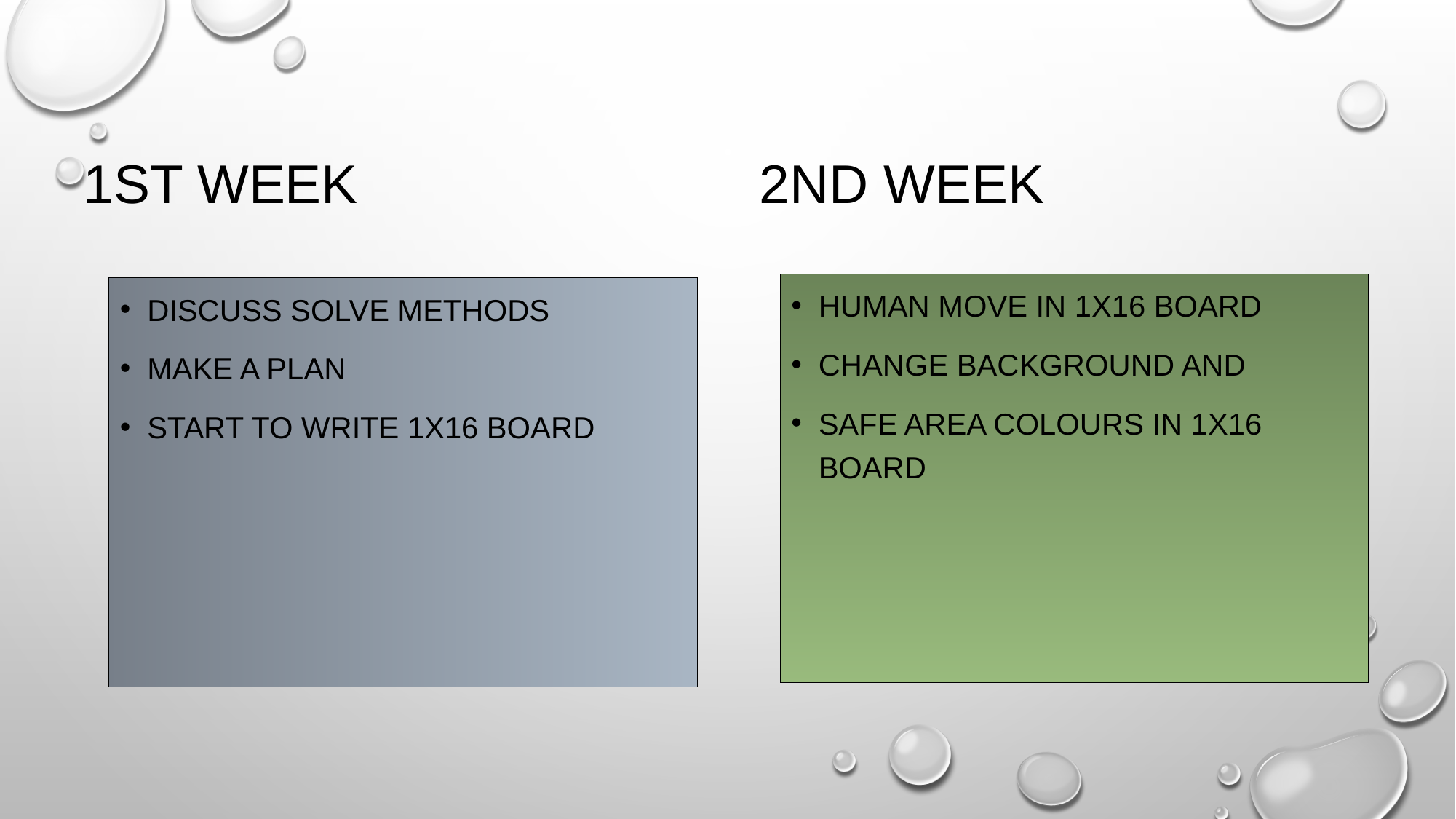

# 1st week
2nd week
Human move ın 1x16 board
Change background and
Safe area colours ın 1x16 board
Dıscuss solve methods
Make a plan
Start to wrıte 1x16 board